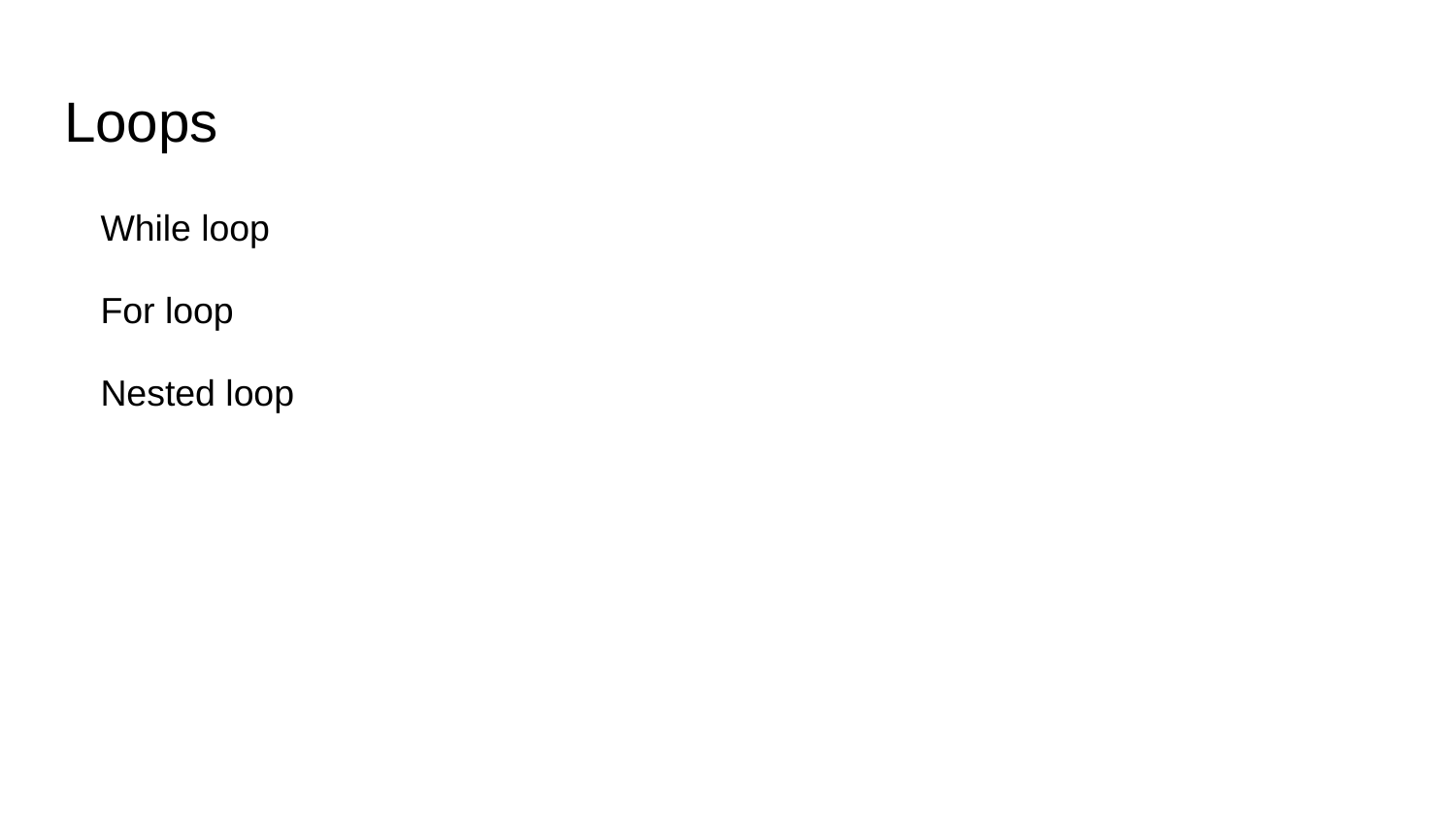

# Loops
While loop
For loop
Nested loop